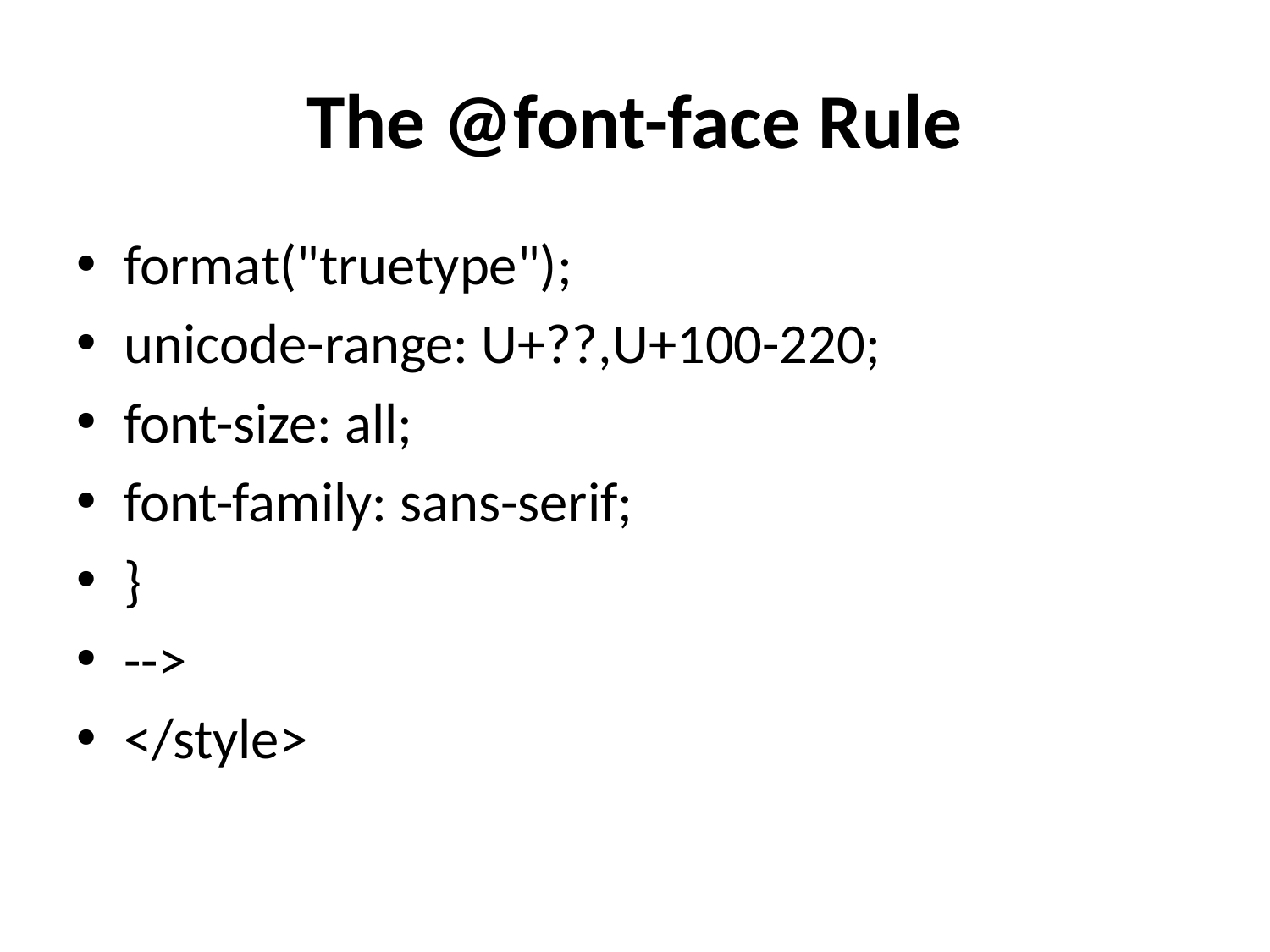

# The @font-face Rule
format("truetype");
unicode-range: U+??,U+100-220;
font-size: all;
font-family: sans-serif;
}
-->
</style>